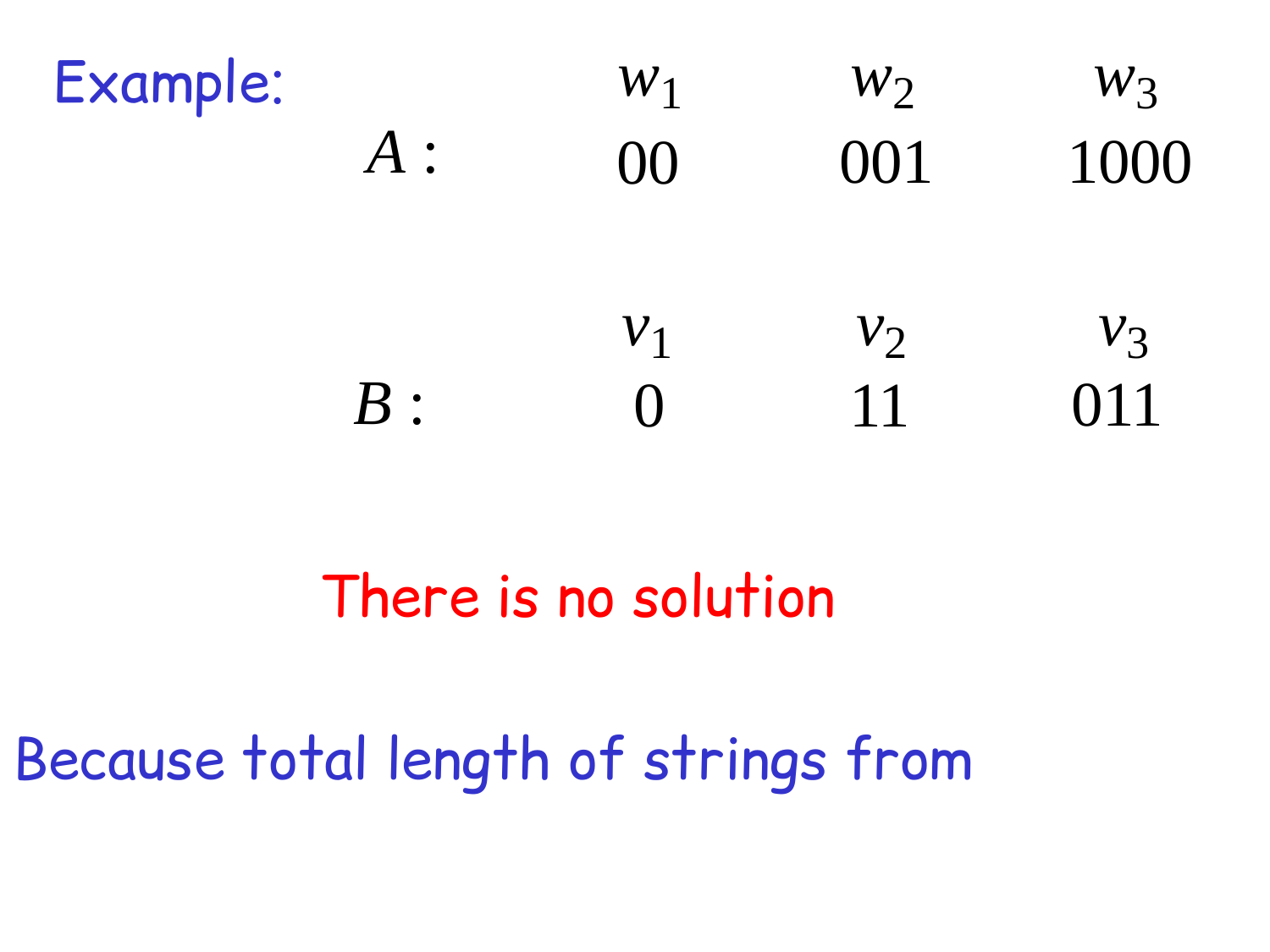

Example:
A :

B :
There is no solution Because total length of strings from	B
is	smaller than total length of strings from	A
| w1 | w2 | w3 |
| --- | --- | --- |
| 00 | 001 | 1000 |
| v1 | v2 | v3 |
| 0 | 11 | 011 |